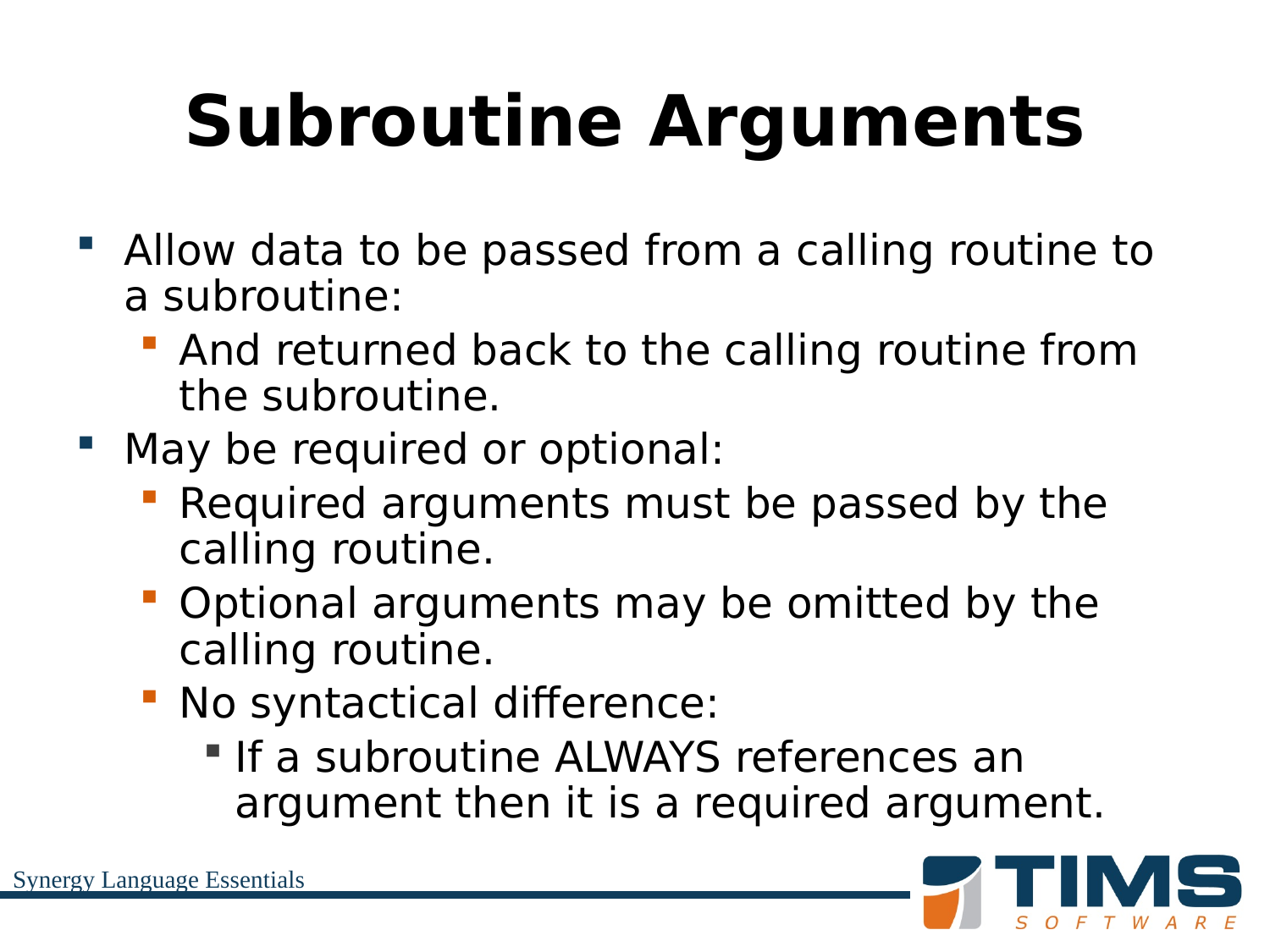

# Subroutine Arguments
Allow data to be passed from a calling routine to a subroutine:
And returned back to the calling routine from the subroutine.
May be required or optional:
Required arguments must be passed by the calling routine.
Optional arguments may be omitted by the calling routine.
No syntactical difference:
If a subroutine ALWAYS references an argument then it is a required argument.
Synergy Language Essentials